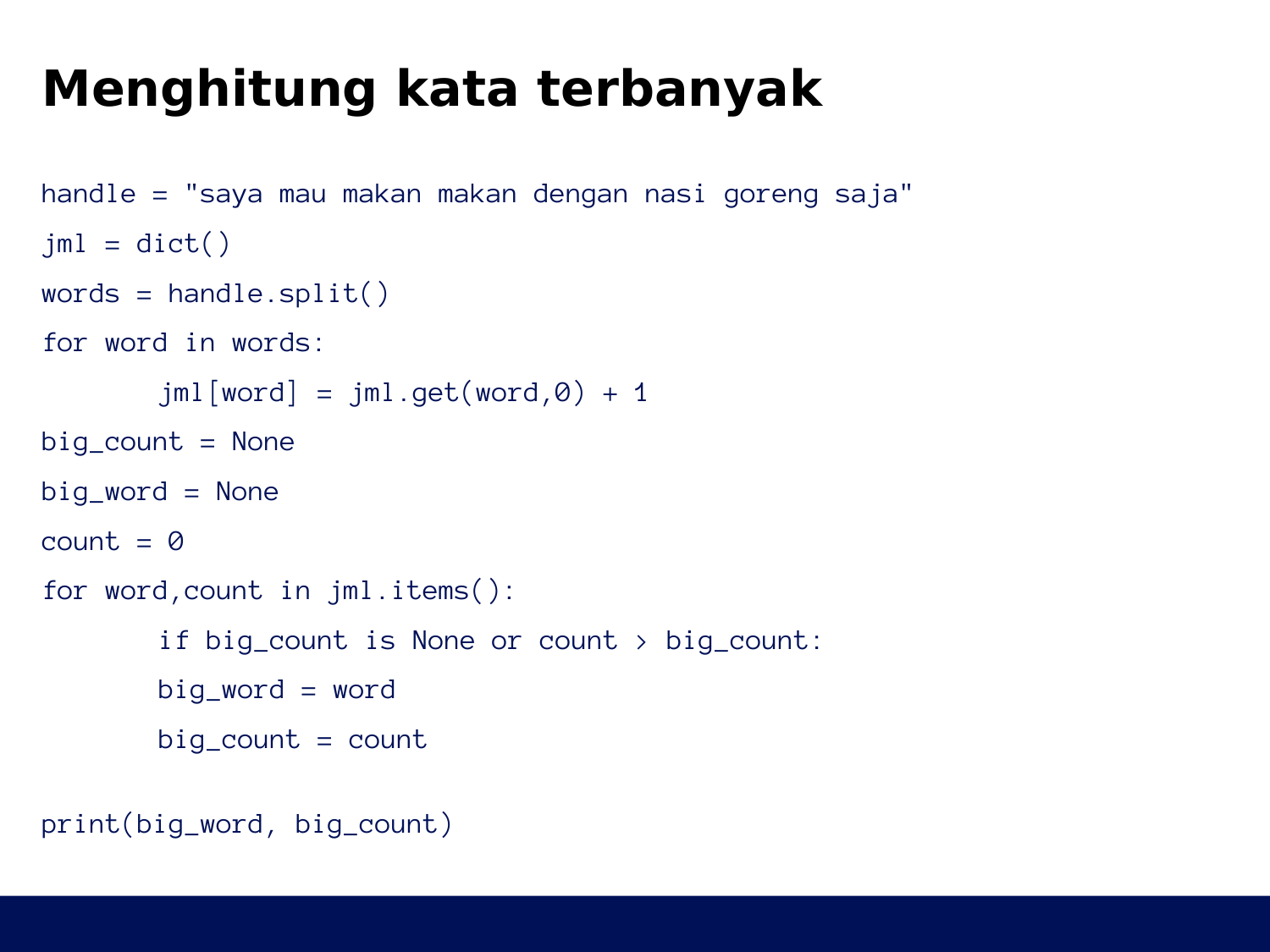

# Menghitung kata terbanyak
handle = "saya mau makan makan dengan nasi goreng saja"
jml = dict()
words = handle.split()
for word in words:
	jml[word] = jml.get(word,0) + 1
big_count = None
big_word = None
count = 0
for word,count in jml.items():
	if big_count is None or count > big_count:
		big_word = word
		big_count = count
print(big_word, big_count)